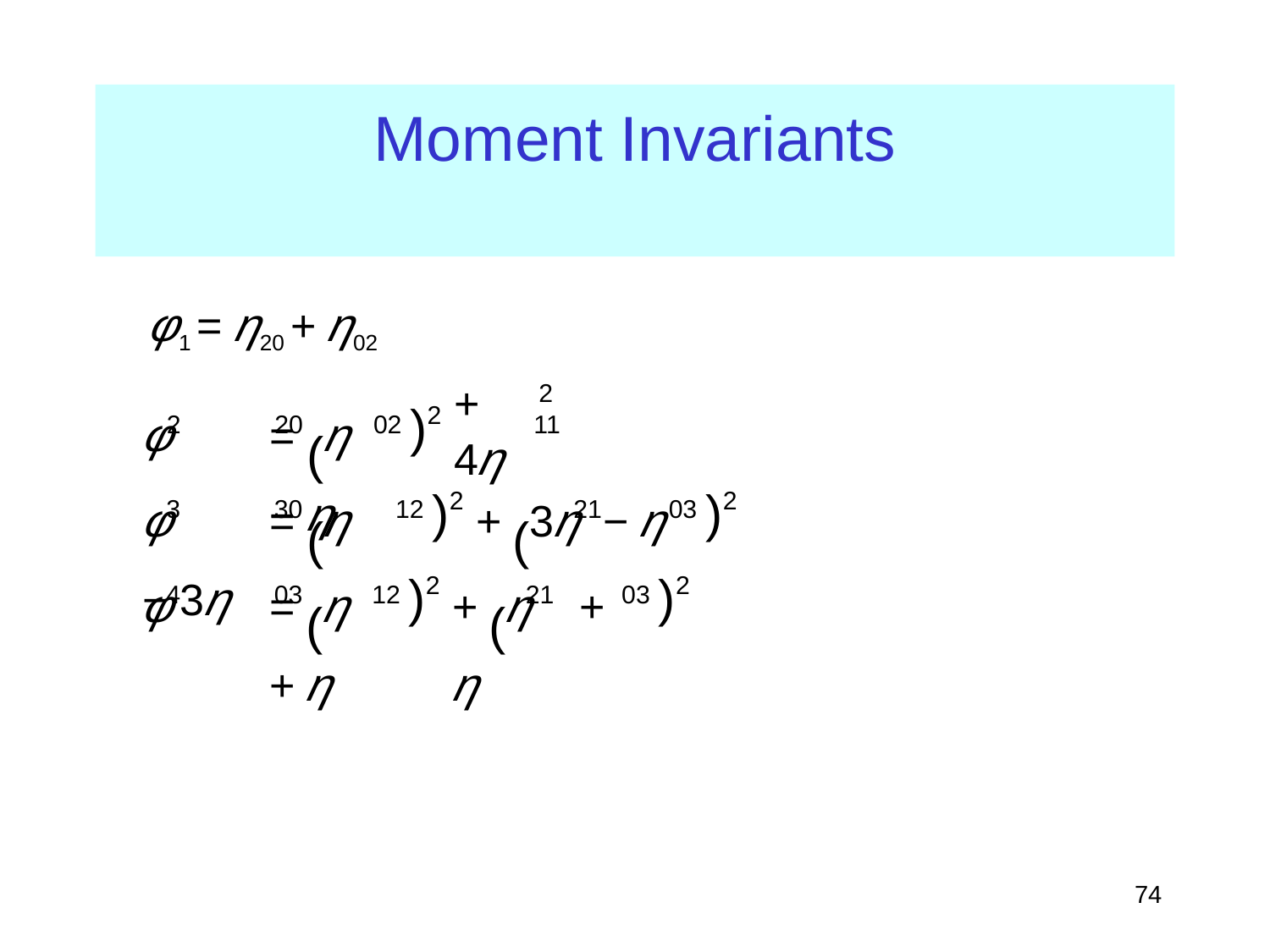

# Moment Invariants
φ1 = η20 + η02
)2
φ	= (η	− η
+ 4η
2
2
20
02
11
)2
)2
φ	= (η	− 3η
+ (3η	− η
3
30
12
21
03
)2
)2
φ	= (η	+ η
+ (η	+ η
4
03
12
21
03
74